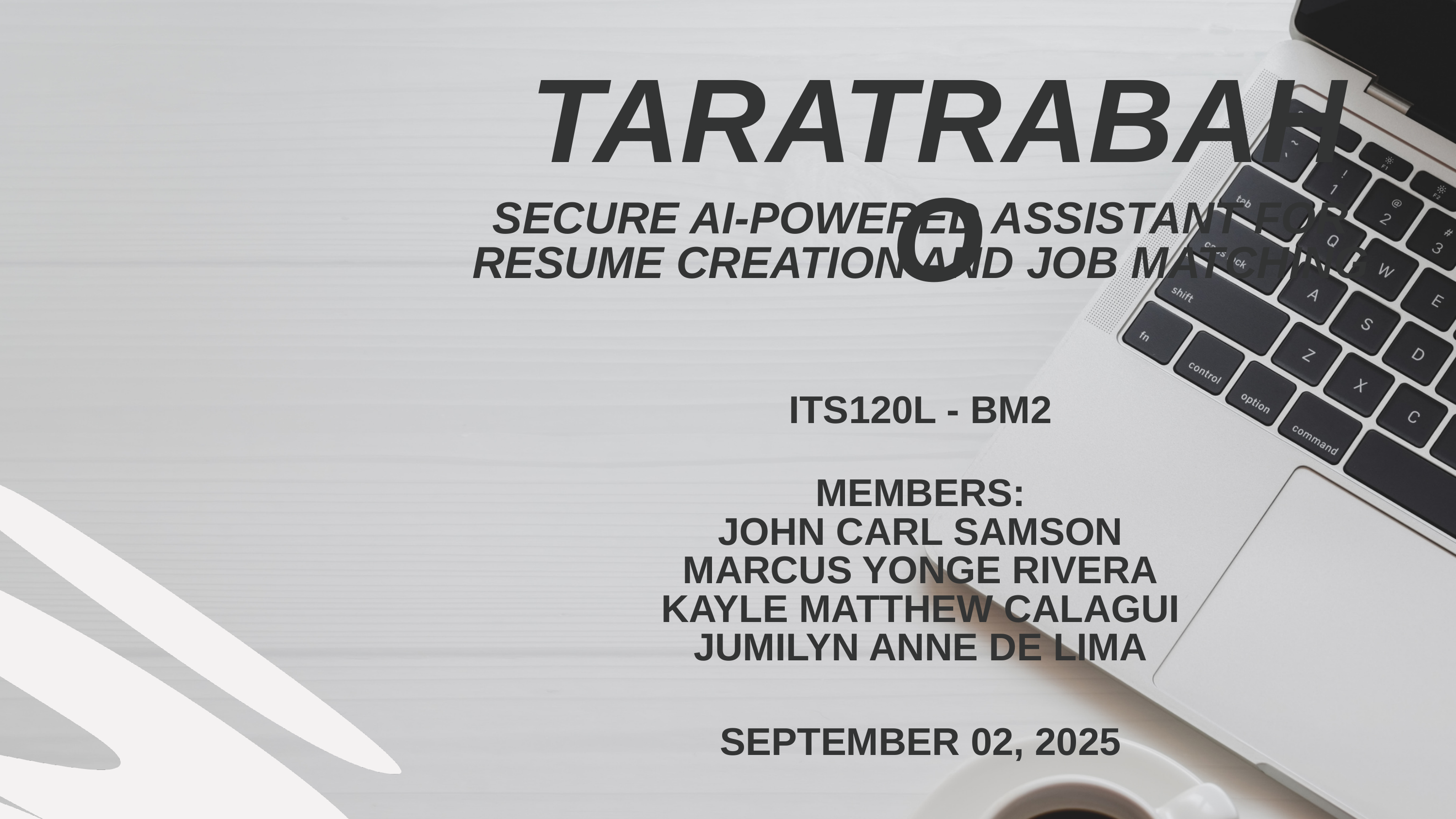

TARATRABAHO
SECURE AI-POWERED ASSISTANT FOR RESUME CREATION AND JOB MATCHING
ITS120L - BM2

MEMBERS:
JOHN CARL SAMSON
MARCUS YONGE RIVERA
KAYLE MATTHEW CALAGUI
JUMILYN ANNE DE LIMA
SEPTEMBER 02, 2025